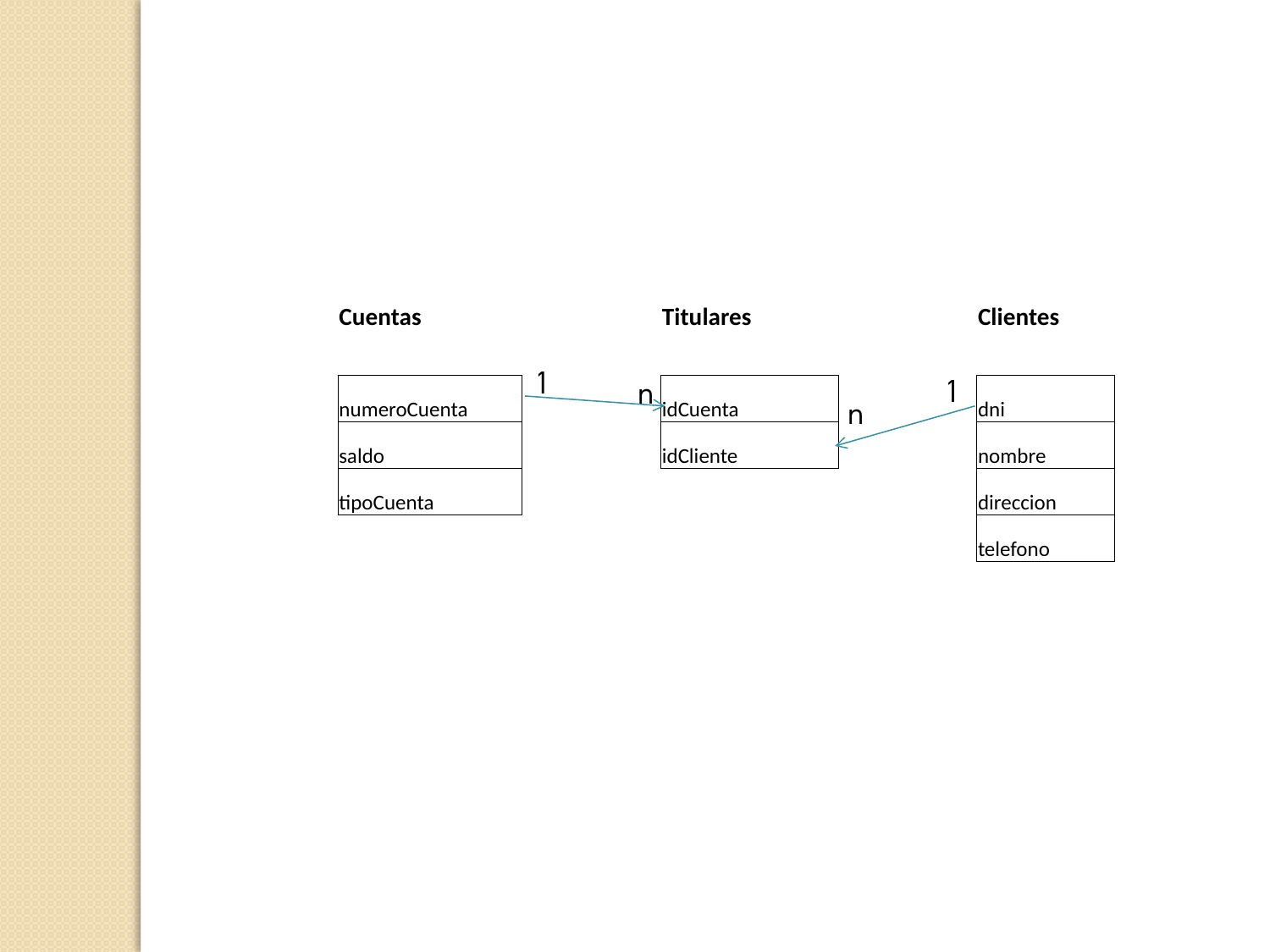

| Cuentas |  | Titulares |  | Clientes |
| --- | --- | --- | --- | --- |
|  |  |  |  |  |
| numeroCuenta |  | idCuenta |  | dni |
| saldo |  | idCliente |  | nombre |
| tipoCuenta |  |  |  | direccion |
|  |  |  |  | telefono |
1
1
n
n